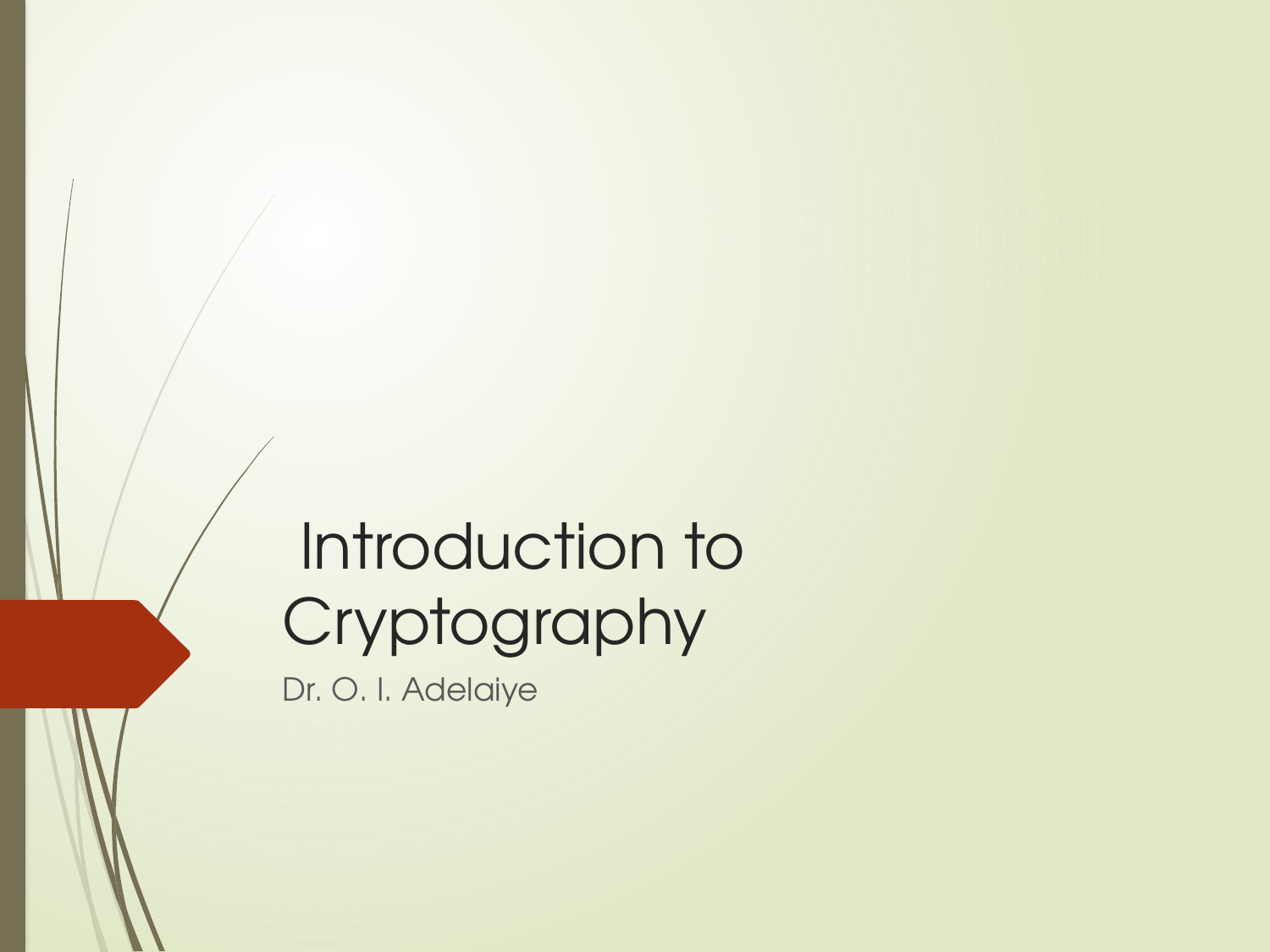

# Introduction to Cryptography
Dr. O. I. Adelaiye